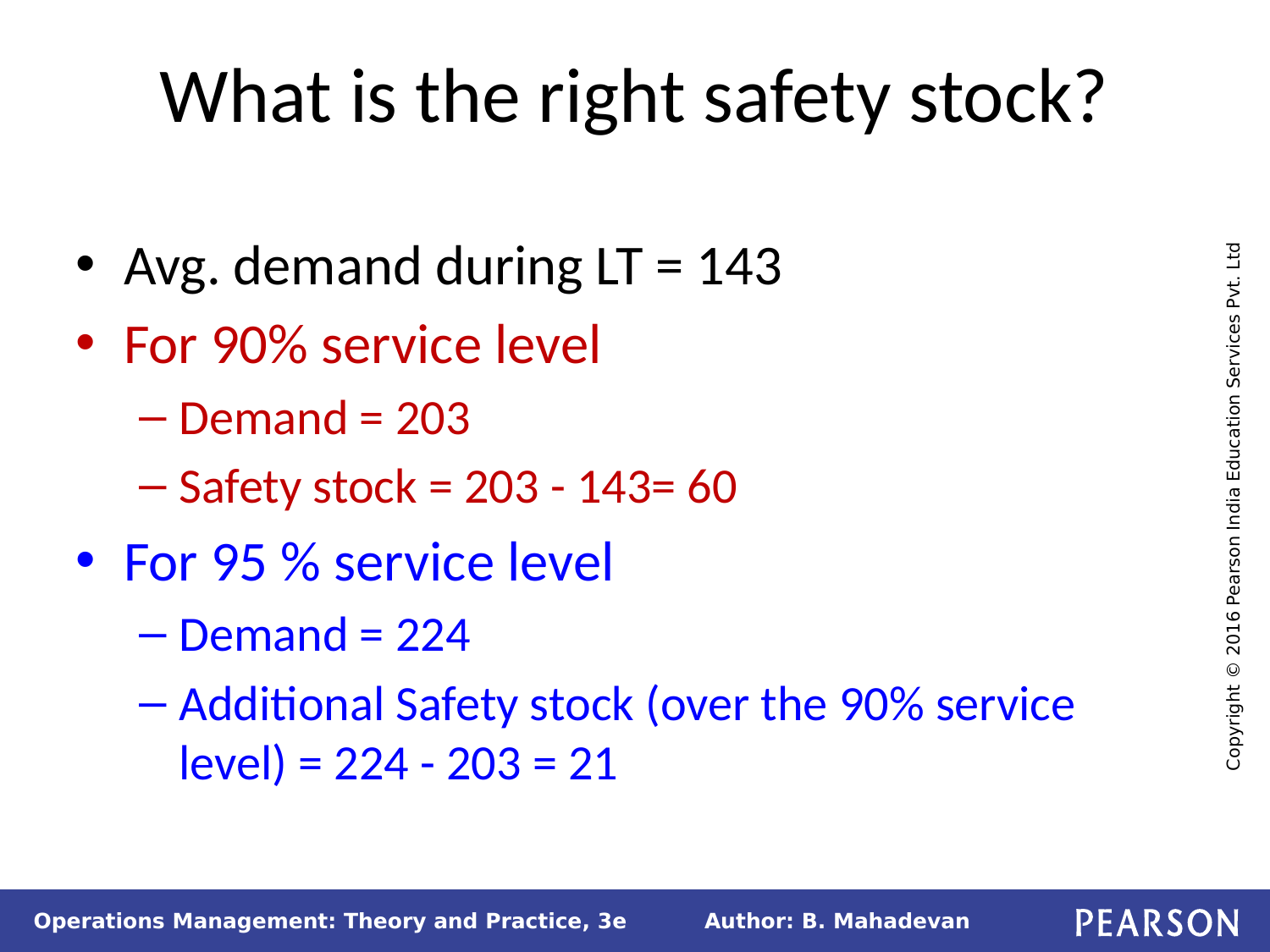

# What is the right safety stock?
Avg. demand during LT = 143
For 90% service level
Demand = 203
Safety stock = 203 - 143= 60
For 95 % service level
Demand = 224
Additional Safety stock (over the 90% service level) = 224 - 203 = 21